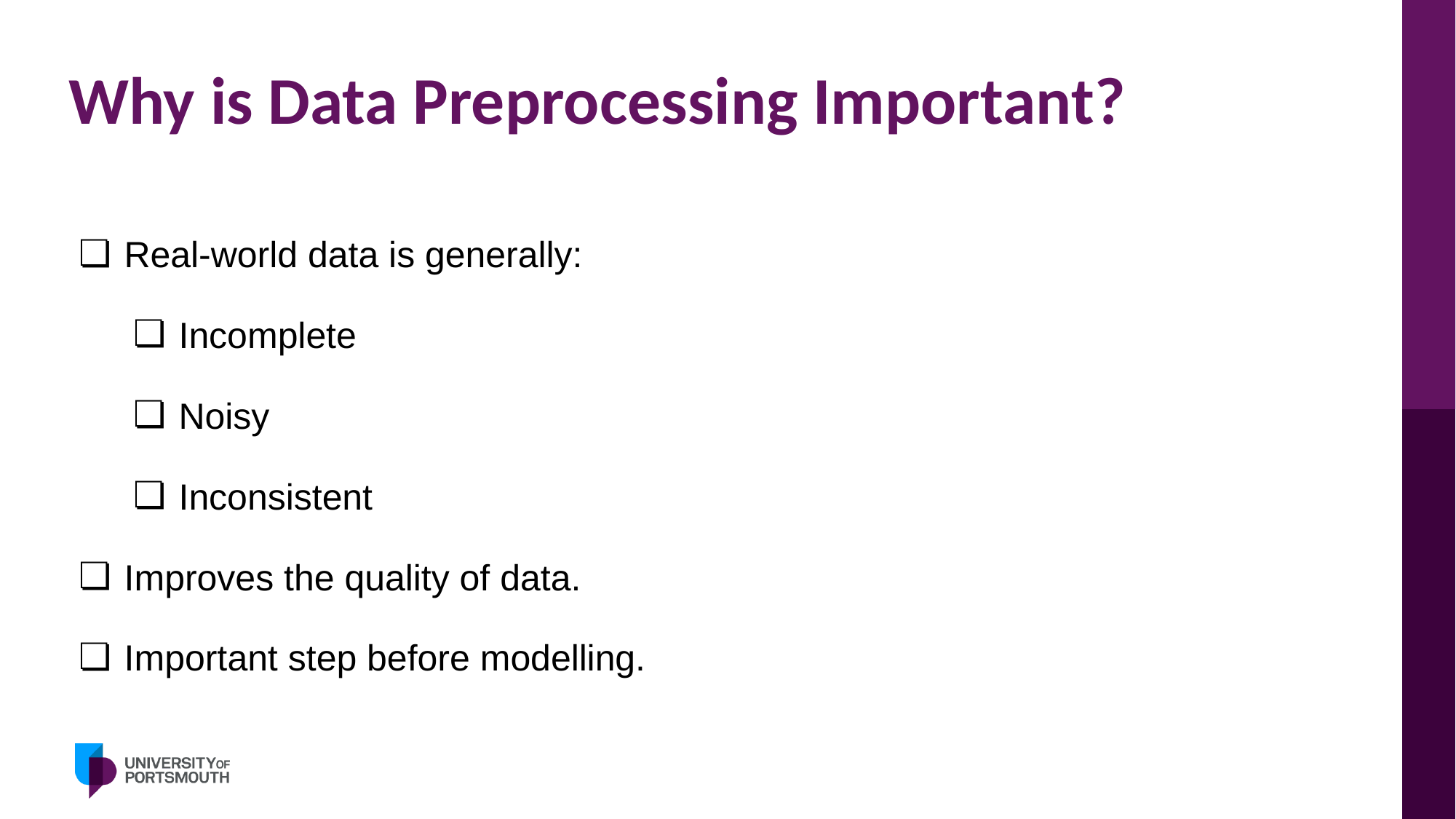

# Why is Data Preprocessing Important?
Real-world data is generally:
Incomplete
Noisy
Inconsistent
Improves the quality of data.
Important step before modelling.